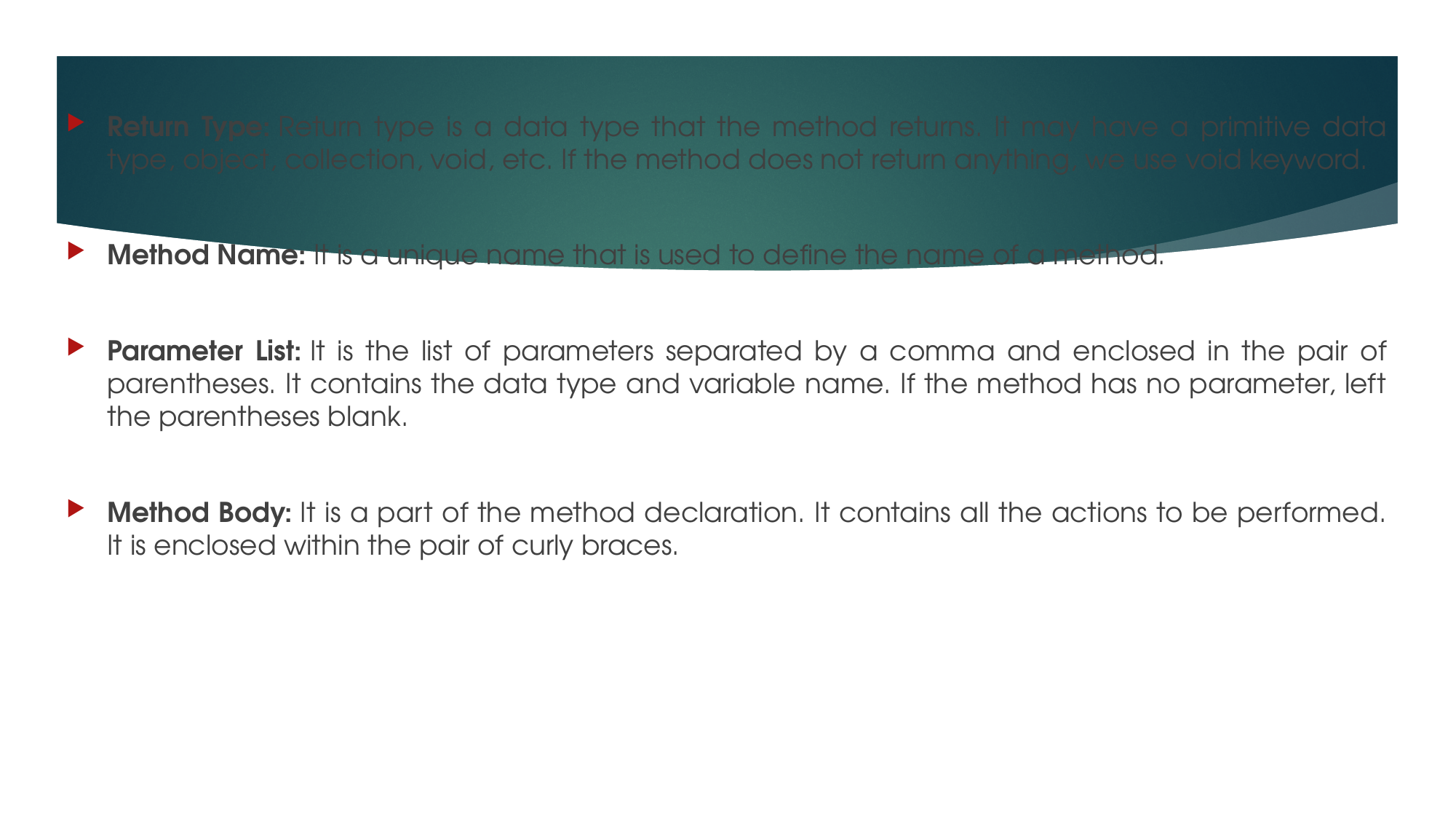

Return Type: Return type is a data type that the method returns. It may have a primitive data type, object, collection, void, etc. If the method does not return anything, we use void keyword.

Method Name: It is a unique name that is used to define the name of a method.

Parameter List: It is the list of parameters separated by a comma and enclosed in the pair of parentheses. It contains the data type and variable name. If the method has no parameter, left the parentheses blank.

Method Body: It is a part of the method declaration. It contains all the actions to be performed. It is enclosed within the pair of curly braces.